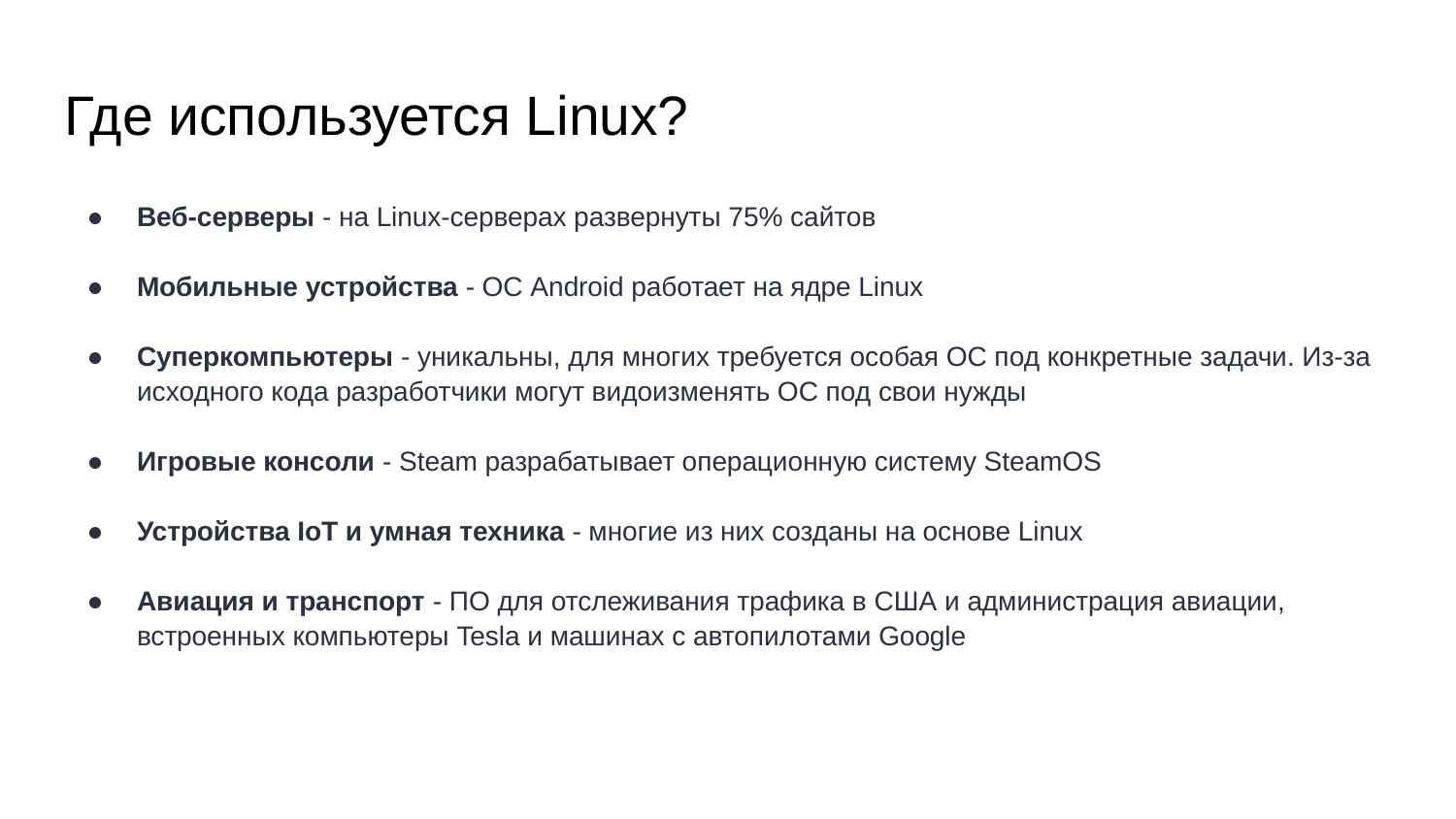

# Где используется Linux?
Веб-серверы - на Linux-серверах развернуты 75% сайтов

Мобильные устройства - ОС Android работает на ядре Linux

Суперкомпьютеры - уникальны, для многих требуется особая ОС под конкретные задачи. Из-за исходного кода разработчики могут видоизменять ОС под свои нужды

Игровые консоли - Steam разрабатывает операционную систему SteamOS

Устройства IoT и умная техника - многие из них созданы на основе Linux

Авиация и транспорт - ПО для отслеживания трафика в США и администрация авиации, встроенных компьютеры Tesla и машинах с автопилотами Google